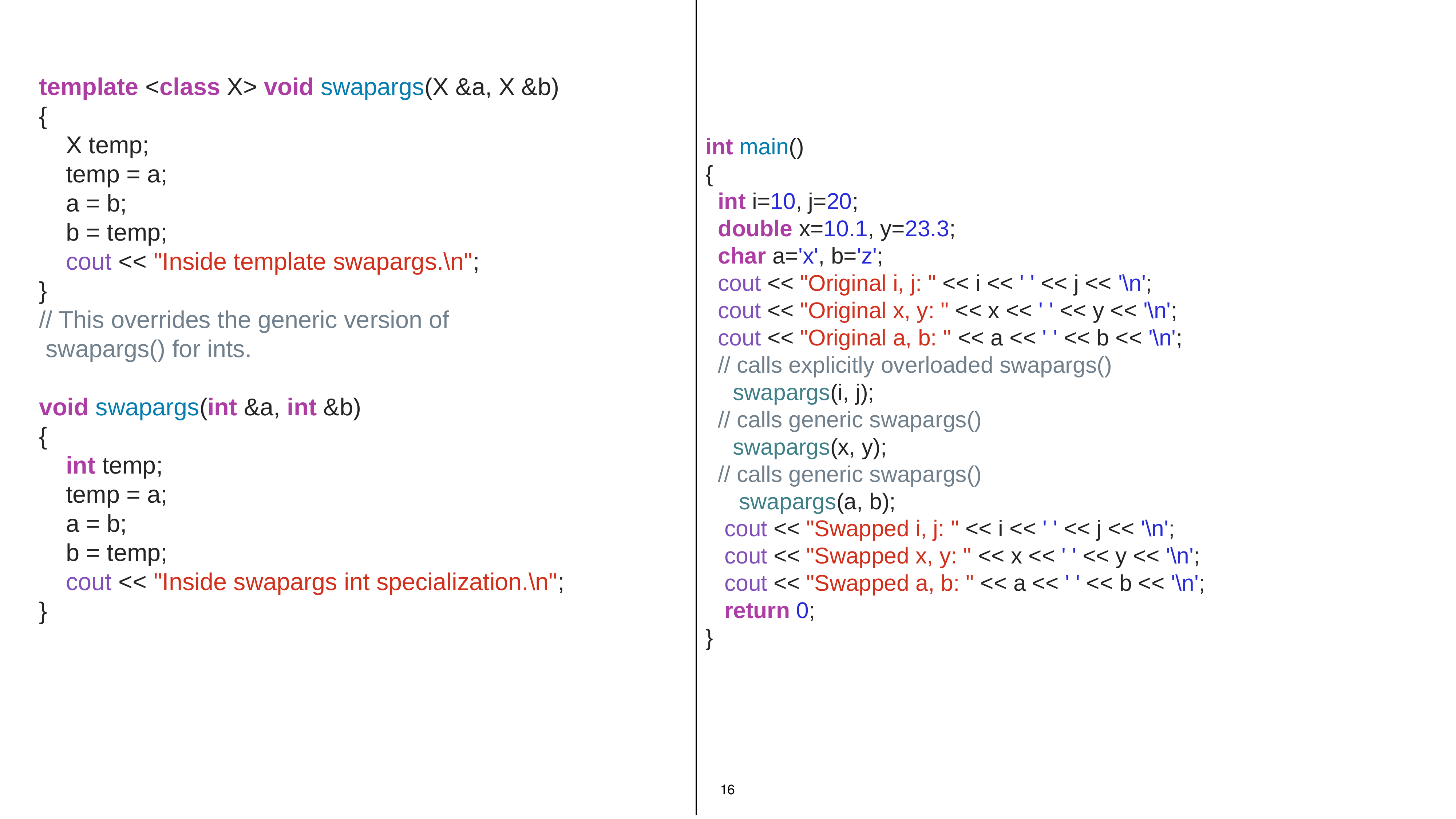

template <class X> void swapargs(X &a, X &b)
{
    X temp;
    temp = a;
    a = b;
    b = temp;
    cout << "Inside template swapargs.\n";
}
// This overrides the generic version of
 swapargs() for ints.

void swapargs(int &a, int &b)
{
    int temp;
    temp = a;
    a = b;
    b = temp;
    cout << "Inside swapargs int specialization.\n";
}
int main()
{
  int i=10, j=20;
  double x=10.1, y=23.3;
  char a='x', b='z';
  cout << "Original i, j: " << i << ' ' << j << '\n';
  cout << "Original x, y: " << x << ' ' << y << '\n';
  cout << "Original a, b: " << a << ' ' << b << '\n';
  // calls explicitly overloaded swapargs()
swapargs(i, j);
  // calls generic swapargs()
swapargs(x, y);
  // calls generic swapargs()
 swapargs(a, b);
   cout << "Swapped i, j: " << i << ' ' << j << '\n';
   cout << "Swapped x, y: " << x << ' ' << y << '\n';
   cout << "Swapped a, b: " << a << ' ' << b << '\n';
   return 0;
}
16